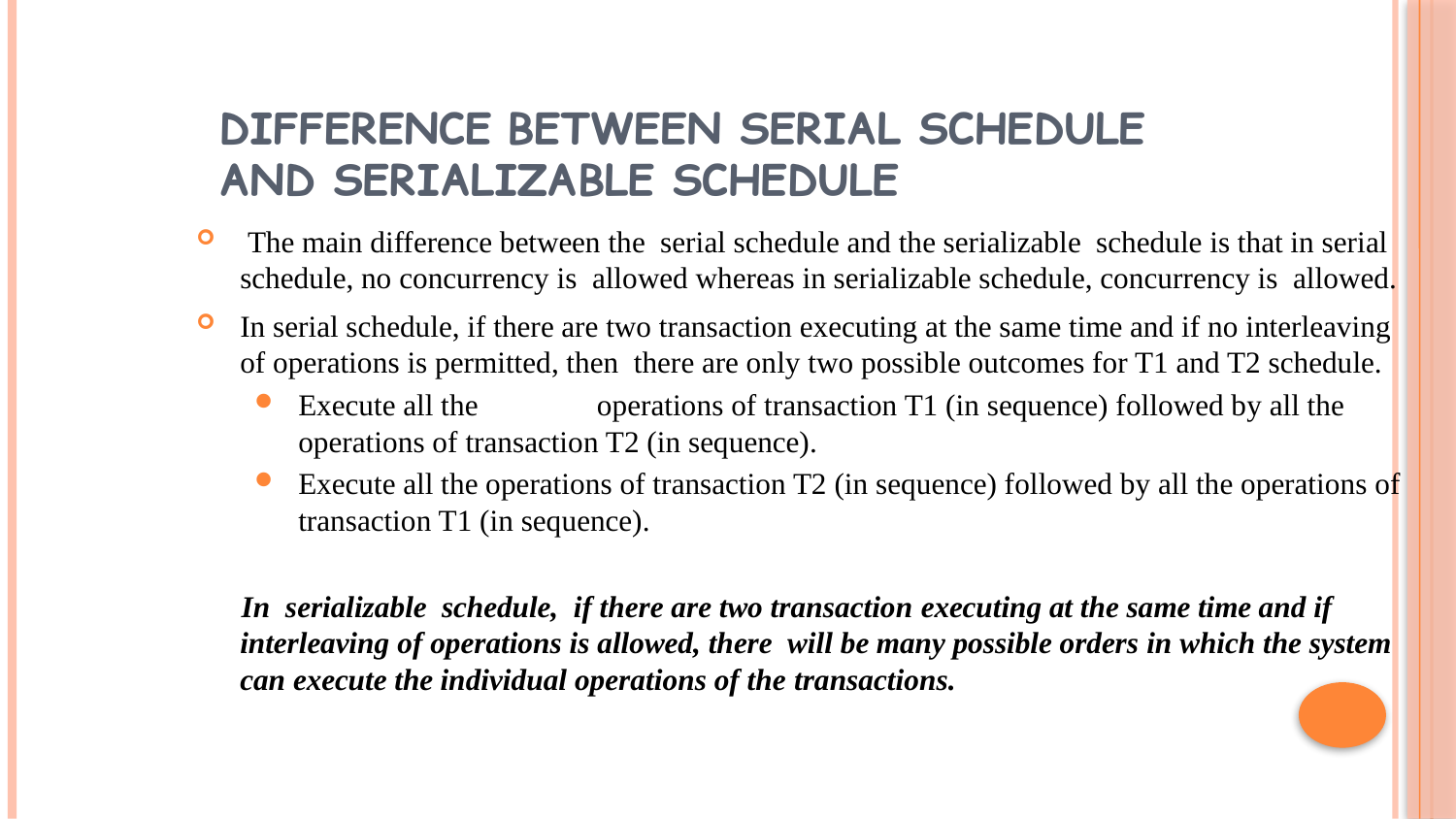

# Difference between serial Schedule and serializable schedule
 The main difference between the  serial schedule and the serializable  schedule is that in serial schedule, no concurrency is  allowed whereas in serializable schedule, concurrency is  allowed.
In serial schedule, if there are two transaction executing at the same time and if no interleaving of operations is permitted, then  there are only two possible outcomes for T1 and T2 schedule.
Execute all the	 operations of transaction T1 (in sequence) followed by all the operations of transaction T2 (in sequence).
Execute all the operations of transaction T2 (in sequence) followed by all the operations of transaction T1 (in sequence).

      In  serializable  schedule,  if there are two transaction executing at the same time and if interleaving of operations is allowed, there  will be many possible orders in which the system can execute the individual operations of the transactions.